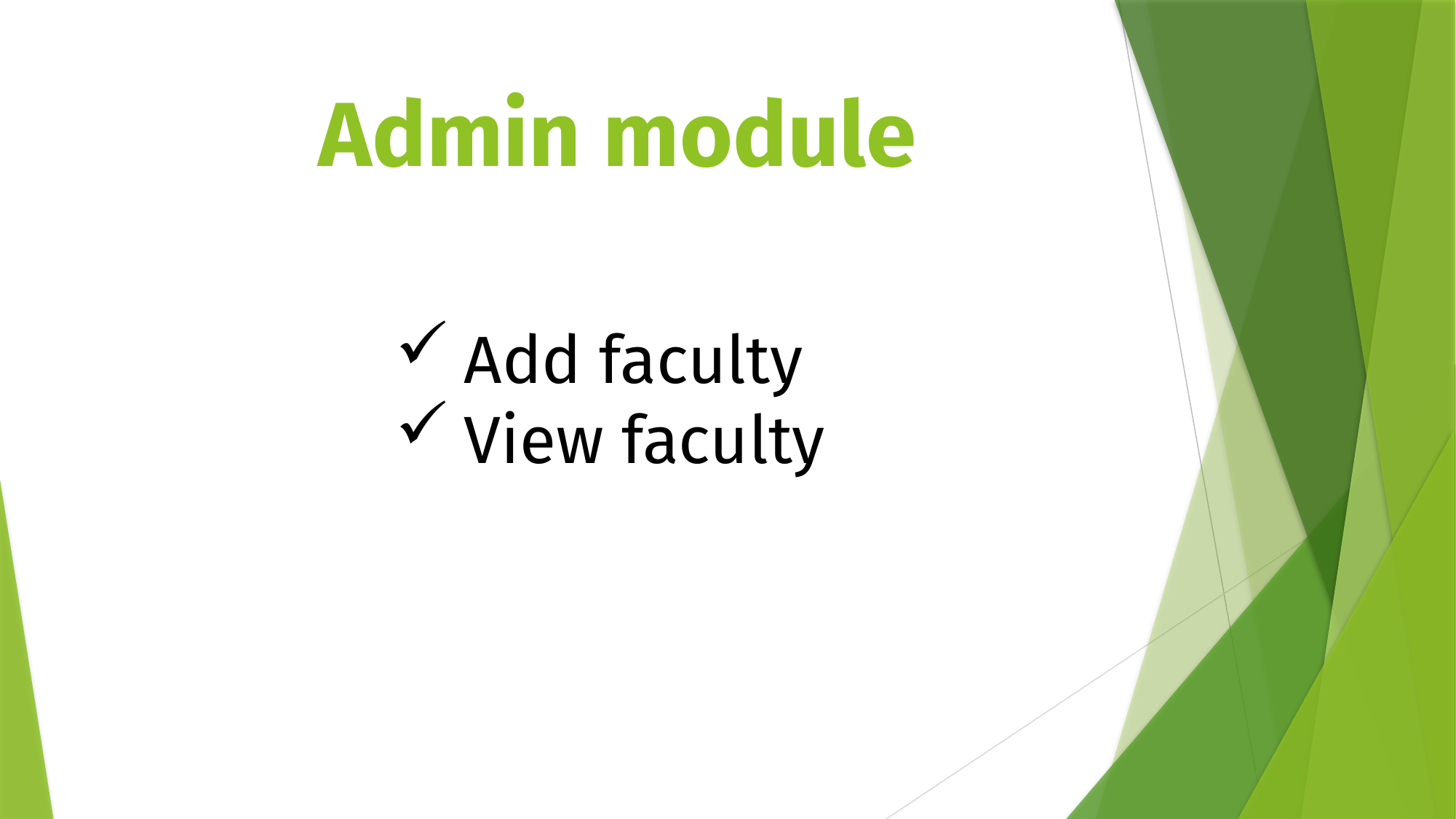

# Admin module
Add faculty
View faculty